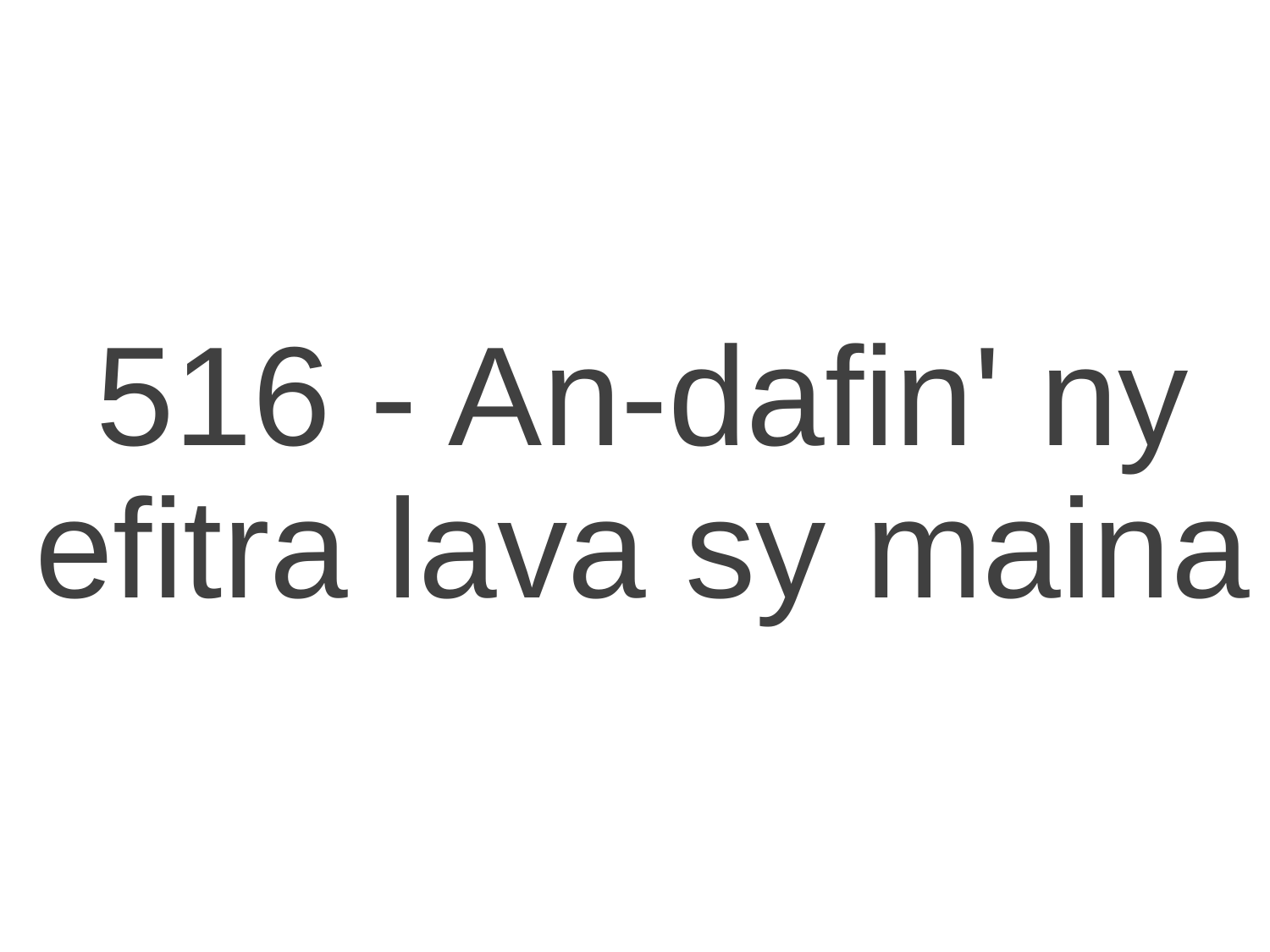

516 - An-dafin' ny efitra lava sy maina